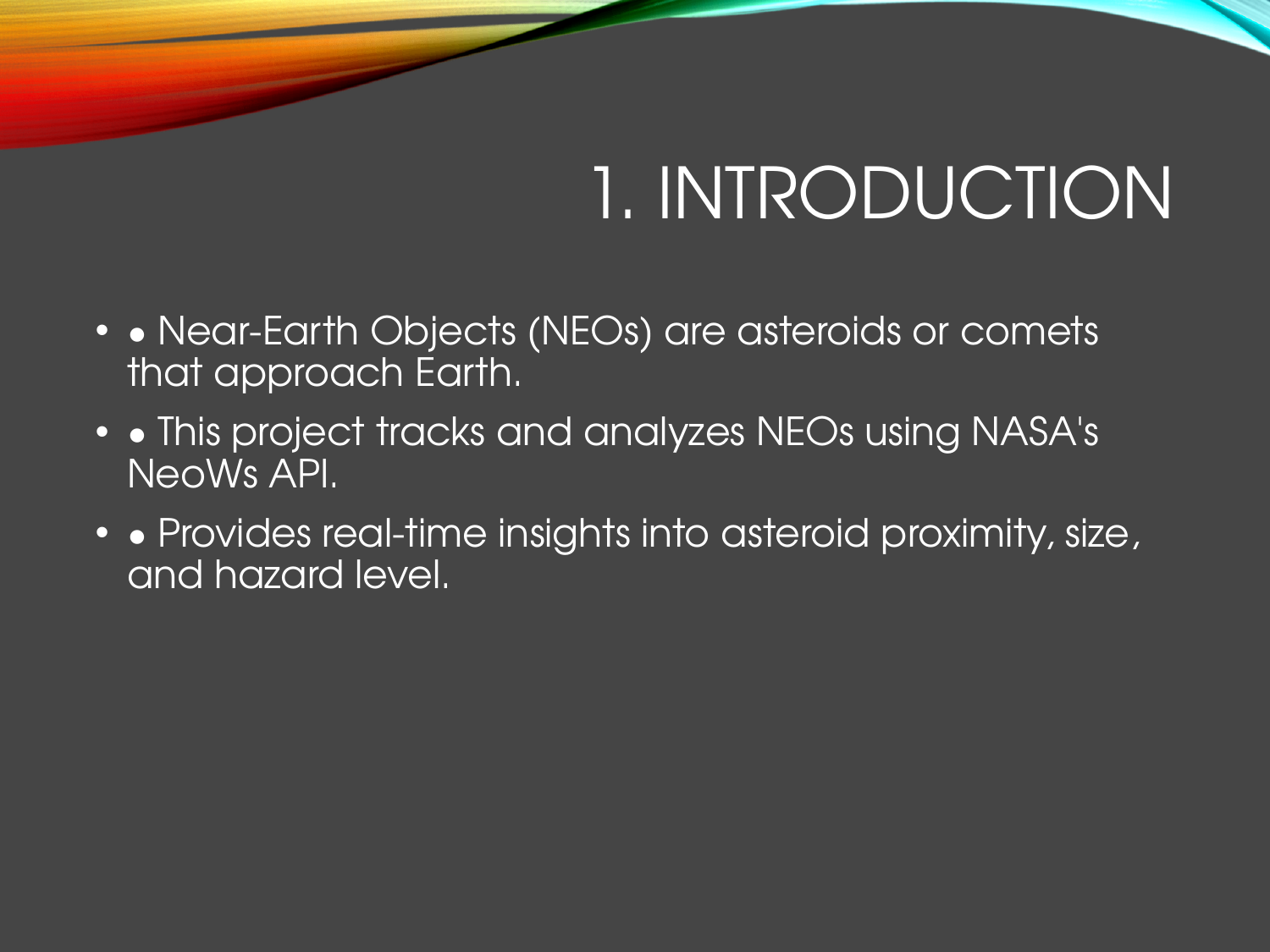

# 1. Introduction
• Near‑Earth Objects (NEOs) are asteroids or comets that approach Earth.
• This project tracks and analyzes NEOs using NASA's NeoWs API.
• Provides real-time insights into asteroid proximity, size, and hazard level.